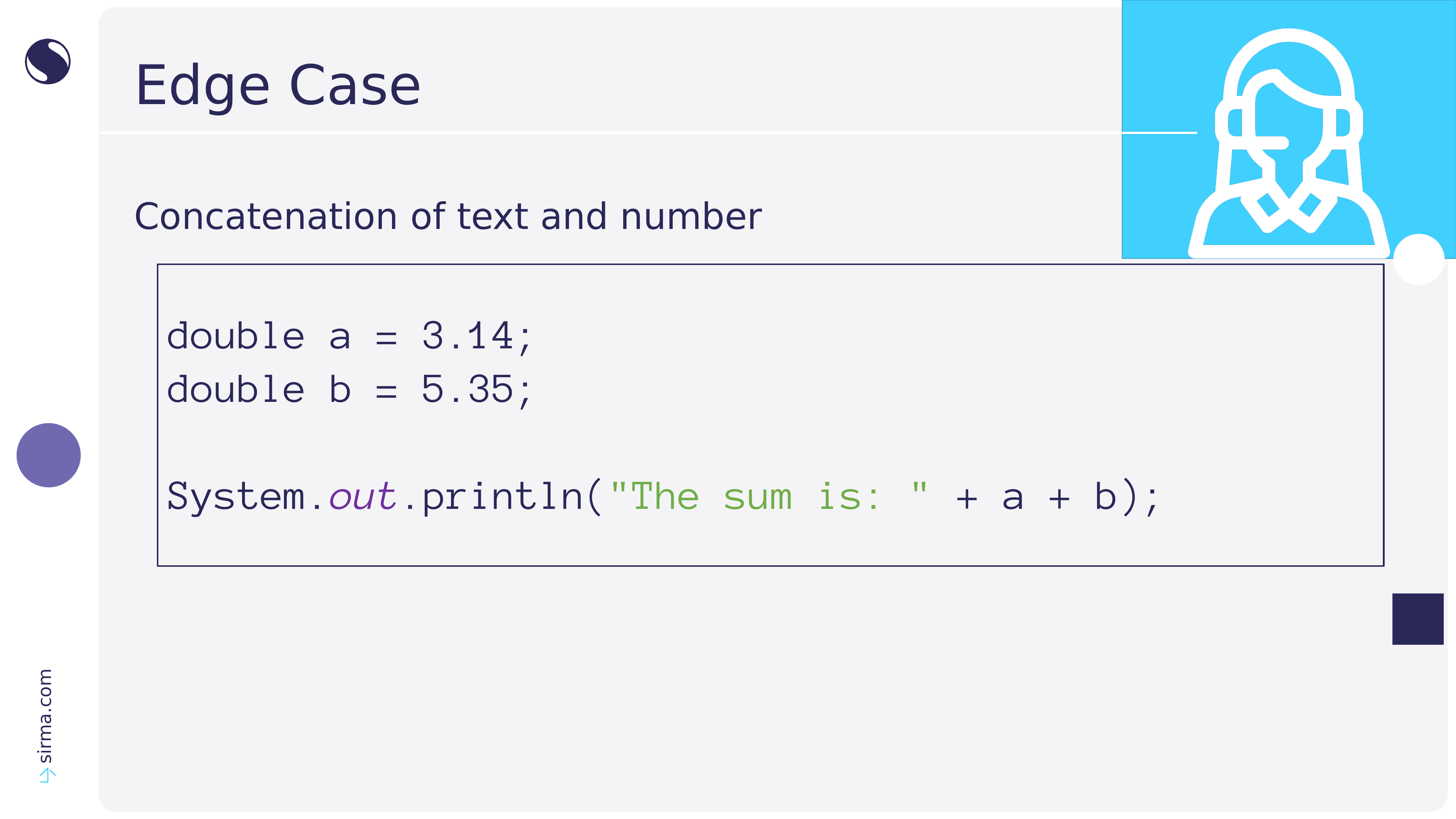

# Edge Case
Concatenation of text and number
double a = 3.14;
double b = 5.35;

System.out.println("The sum is: " + a + b);